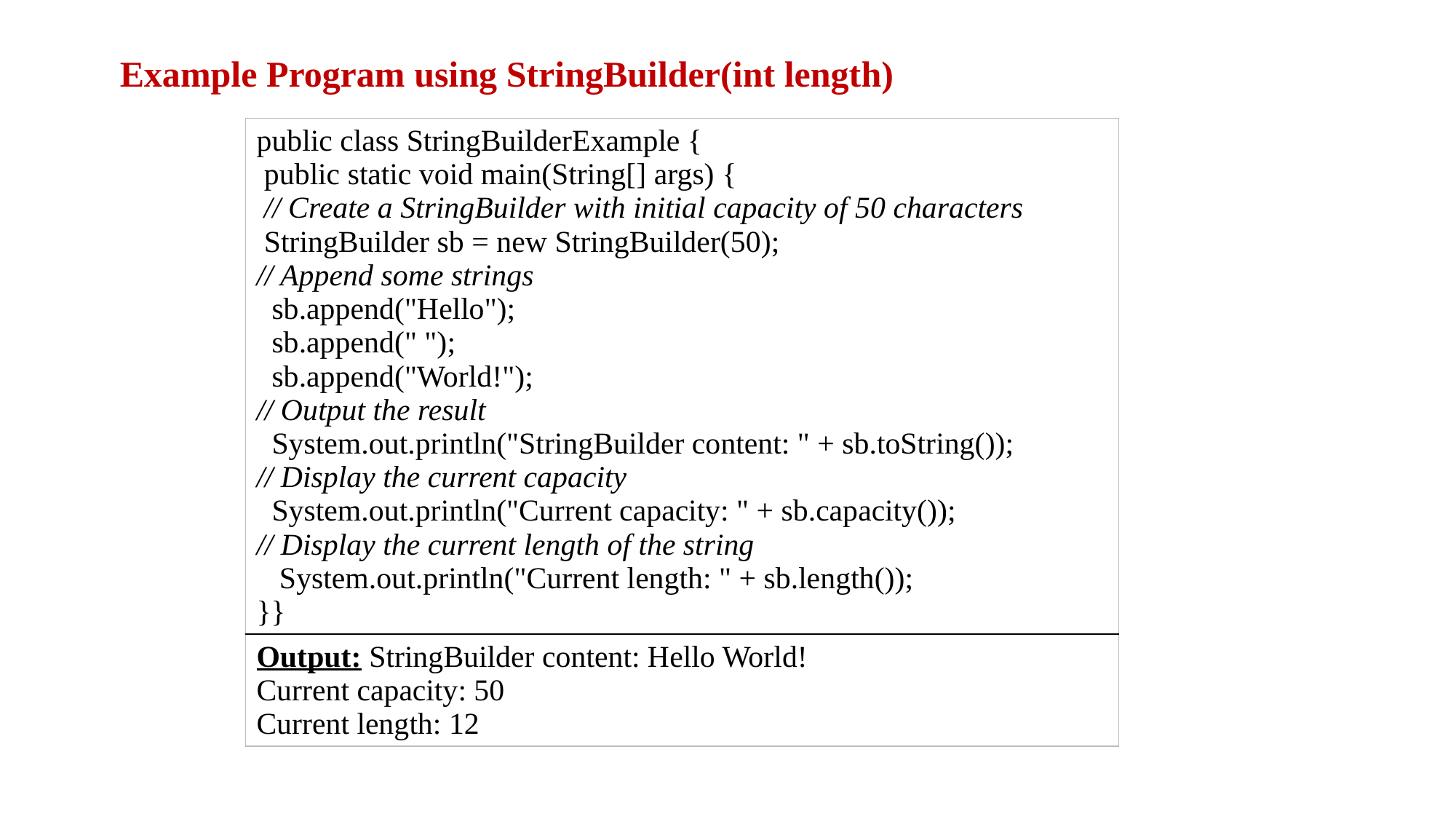

Example Program using StringBuilder(int length)
| public class StringBuilderExample { public static void main(String[] args) { // Create a StringBuilder with initial capacity of 50 characters StringBuilder sb = new StringBuilder(50); // Append some strings sb.append("Hello"); sb.append(" "); sb.append("World!"); // Output the result System.out.println("StringBuilder content: " + sb.toString()); // Display the current capacity System.out.println("Current capacity: " + sb.capacity()); // Display the current length of the string System.out.println("Current length: " + sb.length()); }} |
| --- |
| Output: StringBuilder content: Hello World! Current capacity: 50 Current length: 12 |